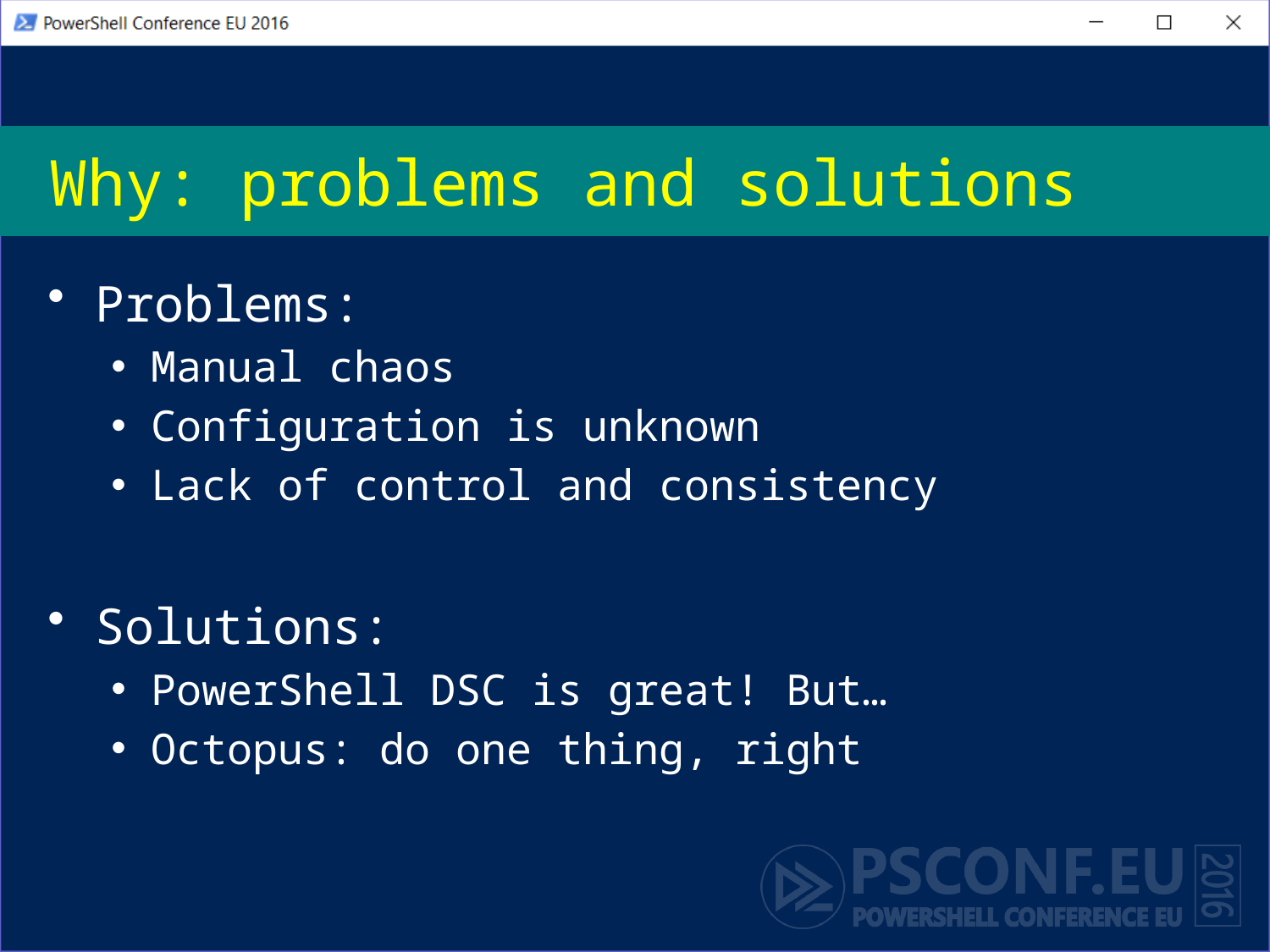

# Why: problems and solutions
Problems:
Manual chaos
Configuration is unknown
Lack of control and consistency

Solutions:
PowerShell DSC is great! But…
Octopus: do one thing, right